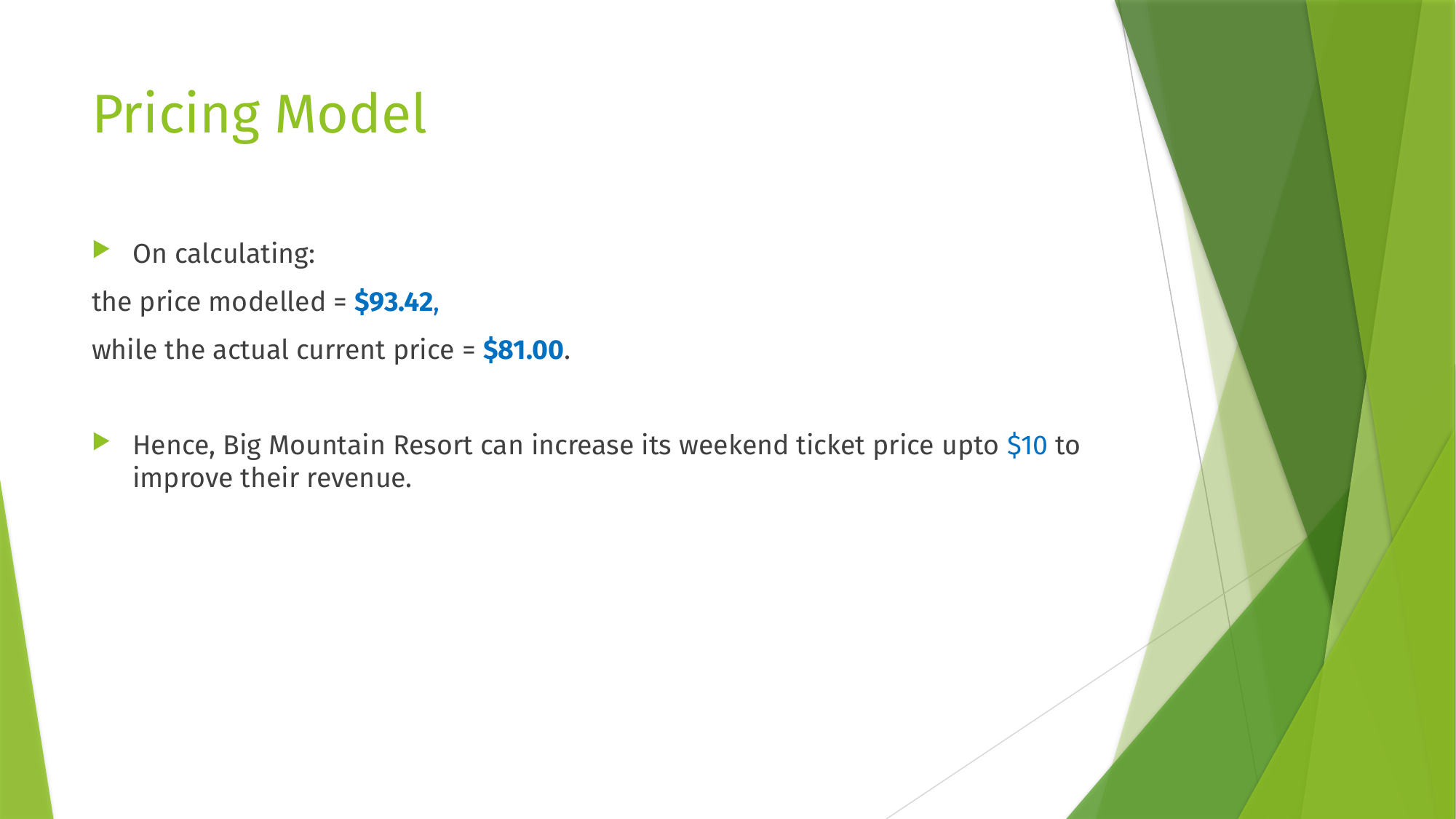

# Pricing Model
On calculating:
the price modelled = $93.42,
while the actual current price = $81.00.

Hence, Big Mountain Resort can increase its weekend ticket price upto $10 to improve their revenue.